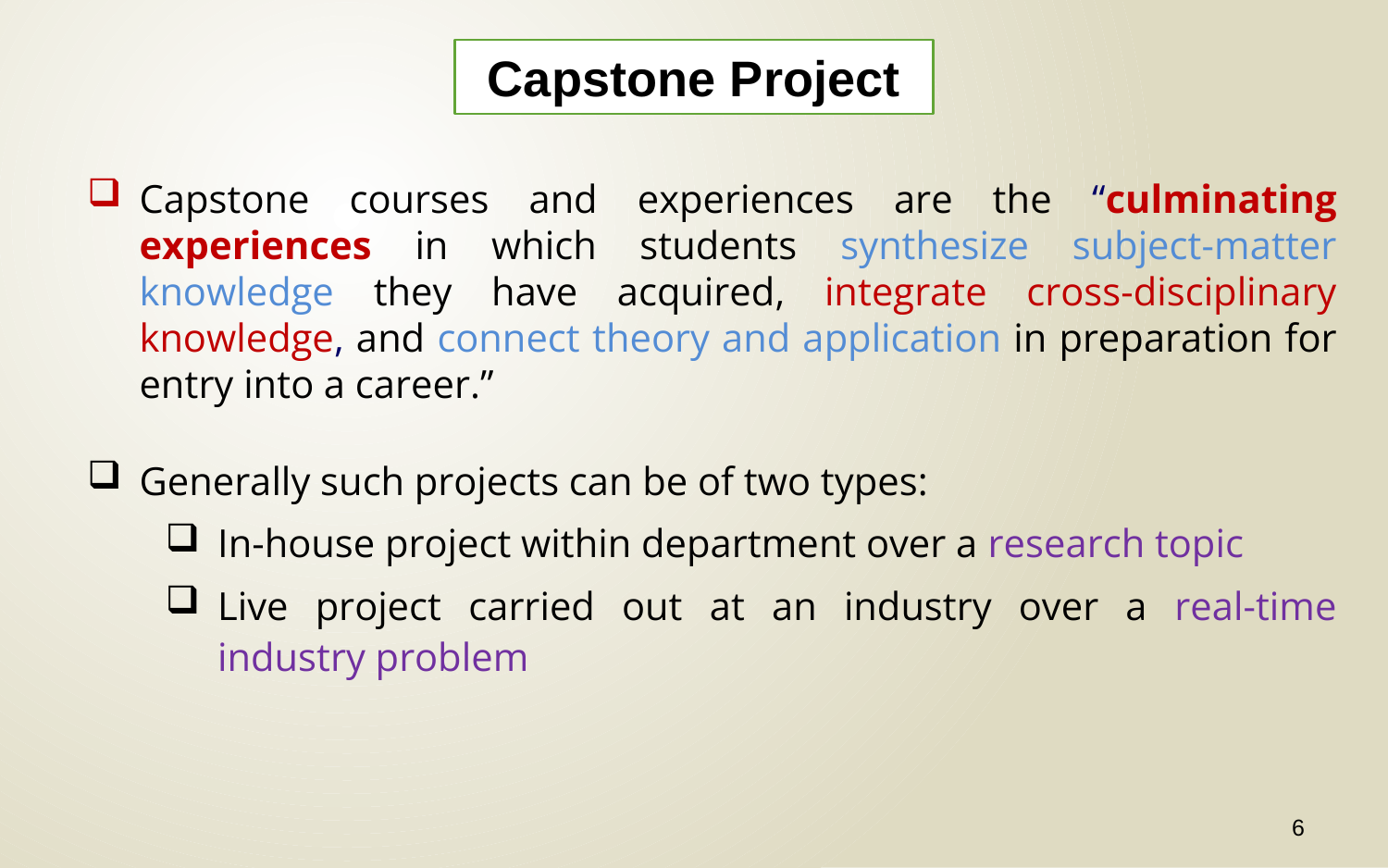

Capstone Project
Capstone courses and experiences are the “culminating experiences in which students synthesize subject-matter knowledge they have acquired, integrate cross-disciplinary knowledge, and connect theory and application in preparation for entry into a career.”

Generally such projects can be of two types:
In-house project within department over a research topic
Live project carried out at an industry over a real-time industry problem

6